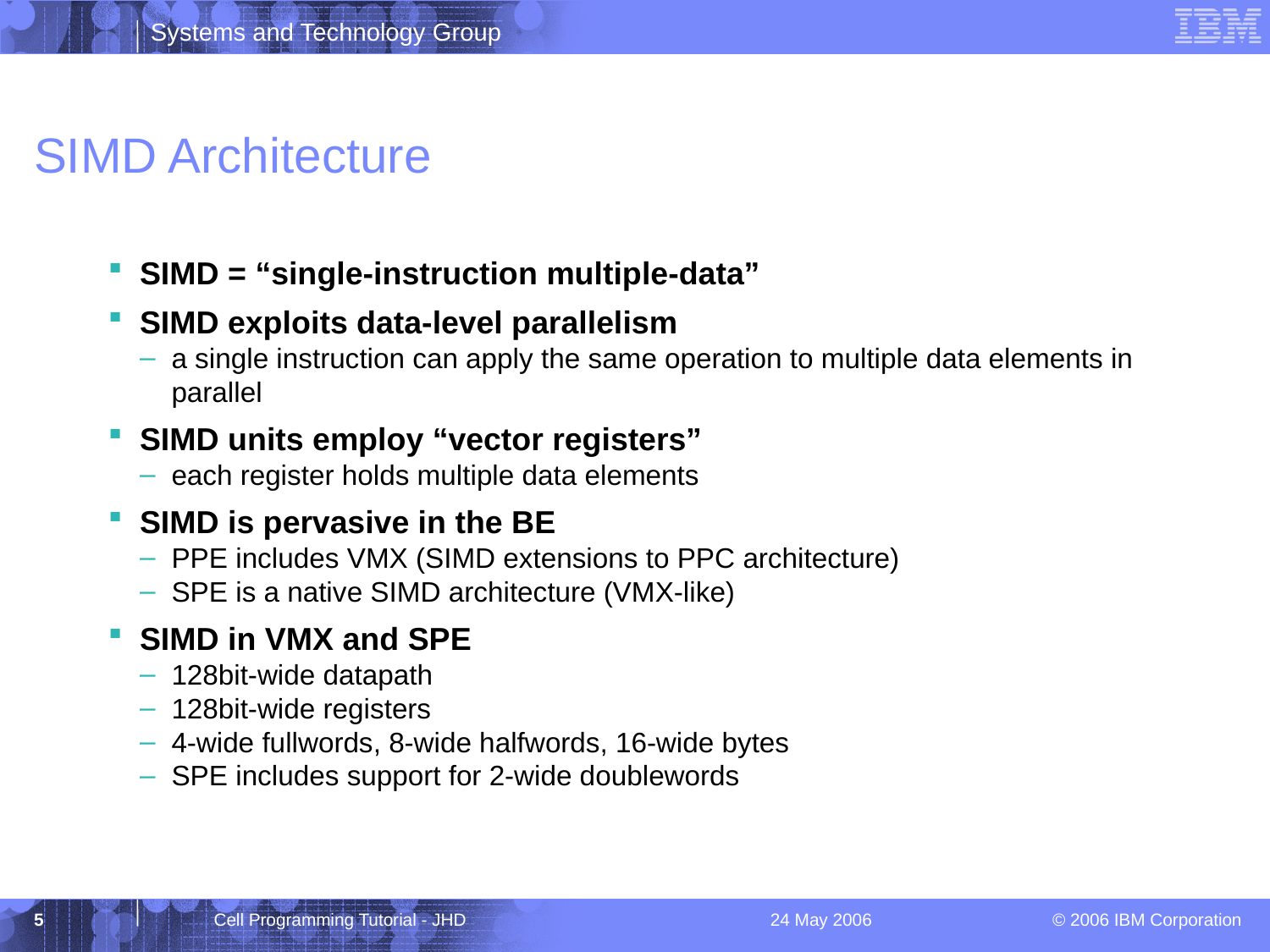

# SIMD Architecture
SIMD = “single-instruction multiple-data”
SIMD exploits data-level parallelism
a single instruction can apply the same operation to multiple data elements in parallel
SIMD units employ “vector registers”
each register holds multiple data elements
SIMD is pervasive in the BE
PPE includes VMX (SIMD extensions to PPC architecture)
SPE is a native SIMD architecture (VMX-like)
SIMD in VMX and SPE
128bit-wide datapath
128bit-wide registers
4-wide fullwords, 8-wide halfwords, 16-wide bytes
SPE includes support for 2-wide doublewords
5
Cell Programming Tutorial - JHD
24 May 2006